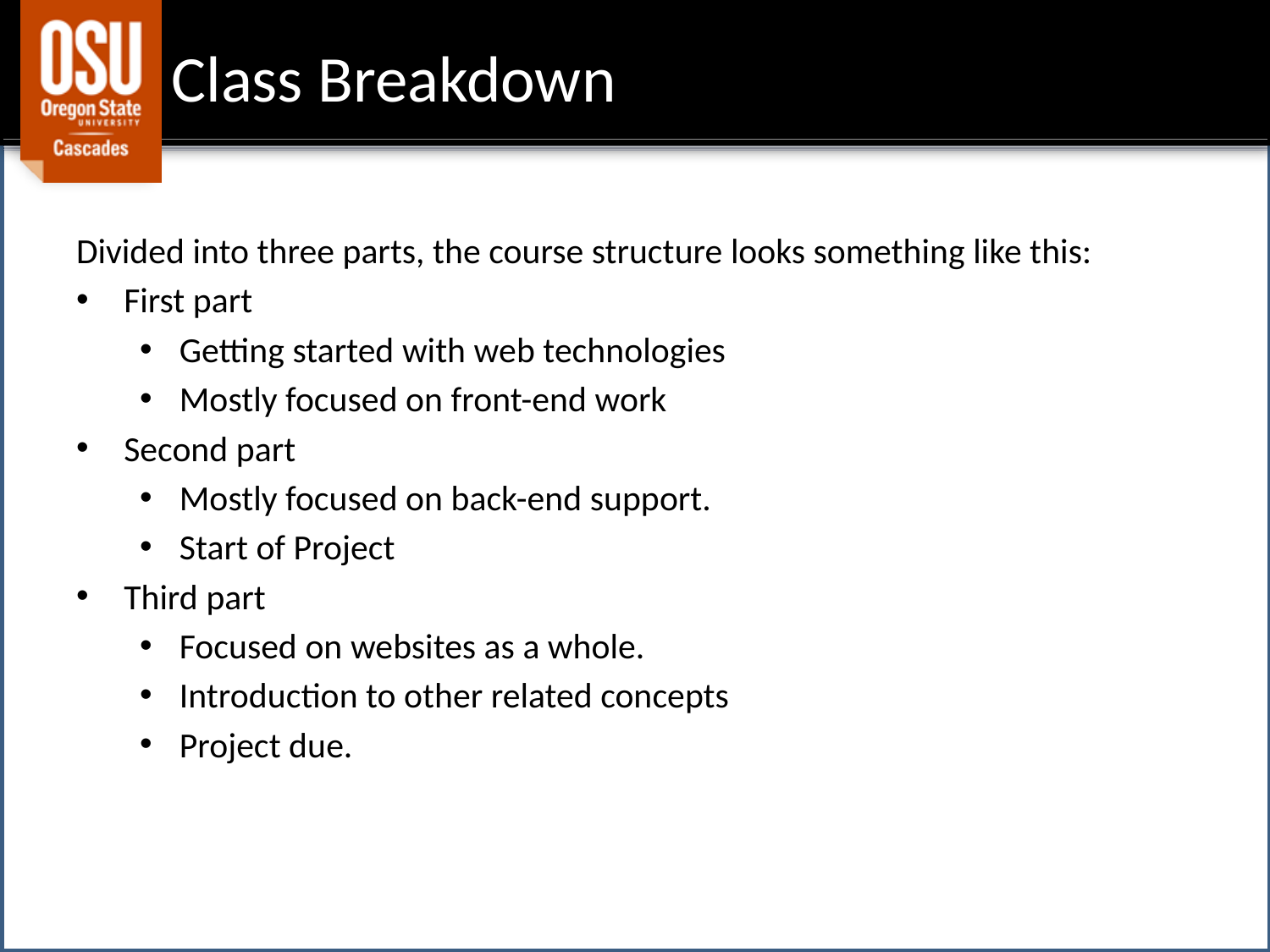

# Class Breakdown
Divided into three parts, the course structure looks something like this:
First part
Getting started with web technologies
Mostly focused on front-end work
Second part
Mostly focused on back-end support.
Start of Project
Third part
Focused on websites as a whole.
Introduction to other related concepts
Project due.